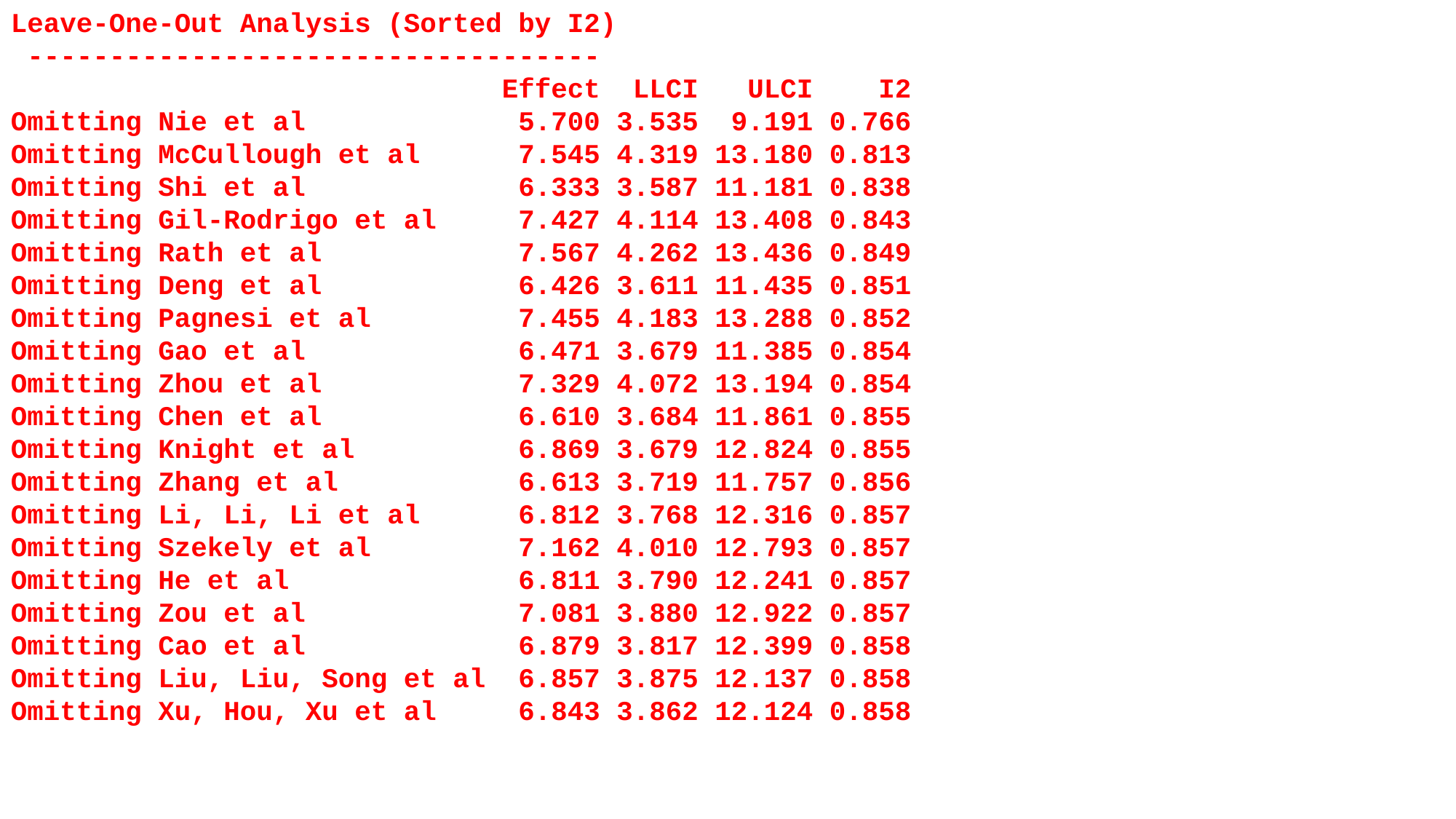

Leave-One-Out Analysis (Sorted by I2)
 -----------------------------------
                              Effect  LLCI   ULCI    I2
Omitting Nie et al             5.700 3.535  9.191 0.766
Omitting McCullough et al      7.545 4.319 13.180 0.813
Omitting Shi et al             6.333 3.587 11.181 0.838
Omitting Gil-Rodrigo et al     7.427 4.114 13.408 0.843
Omitting Rath et al            7.567 4.262 13.436 0.849
Omitting Deng et al            6.426 3.611 11.435 0.851
Omitting Pagnesi et al         7.455 4.183 13.288 0.852
Omitting Gao et al             6.471 3.679 11.385 0.854
Omitting Zhou et al            7.329 4.072 13.194 0.854
Omitting Chen et al            6.610 3.684 11.861 0.855
Omitting Knight et al          6.869 3.679 12.824 0.855
Omitting Zhang et al           6.613 3.719 11.757 0.856
Omitting Li, Li, Li et al      6.812 3.768 12.316 0.857
Omitting Szekely et al         7.162 4.010 12.793 0.857
Omitting He et al              6.811 3.790 12.241 0.857
Omitting Zou et al             7.081 3.880 12.922 0.857
Omitting Cao et al             6.879 3.817 12.399 0.858
Omitting Liu, Liu, Song et al  6.857 3.875 12.137 0.858
Omitting Xu, Hou, Xu et al     6.843 3.862 12.124 0.858